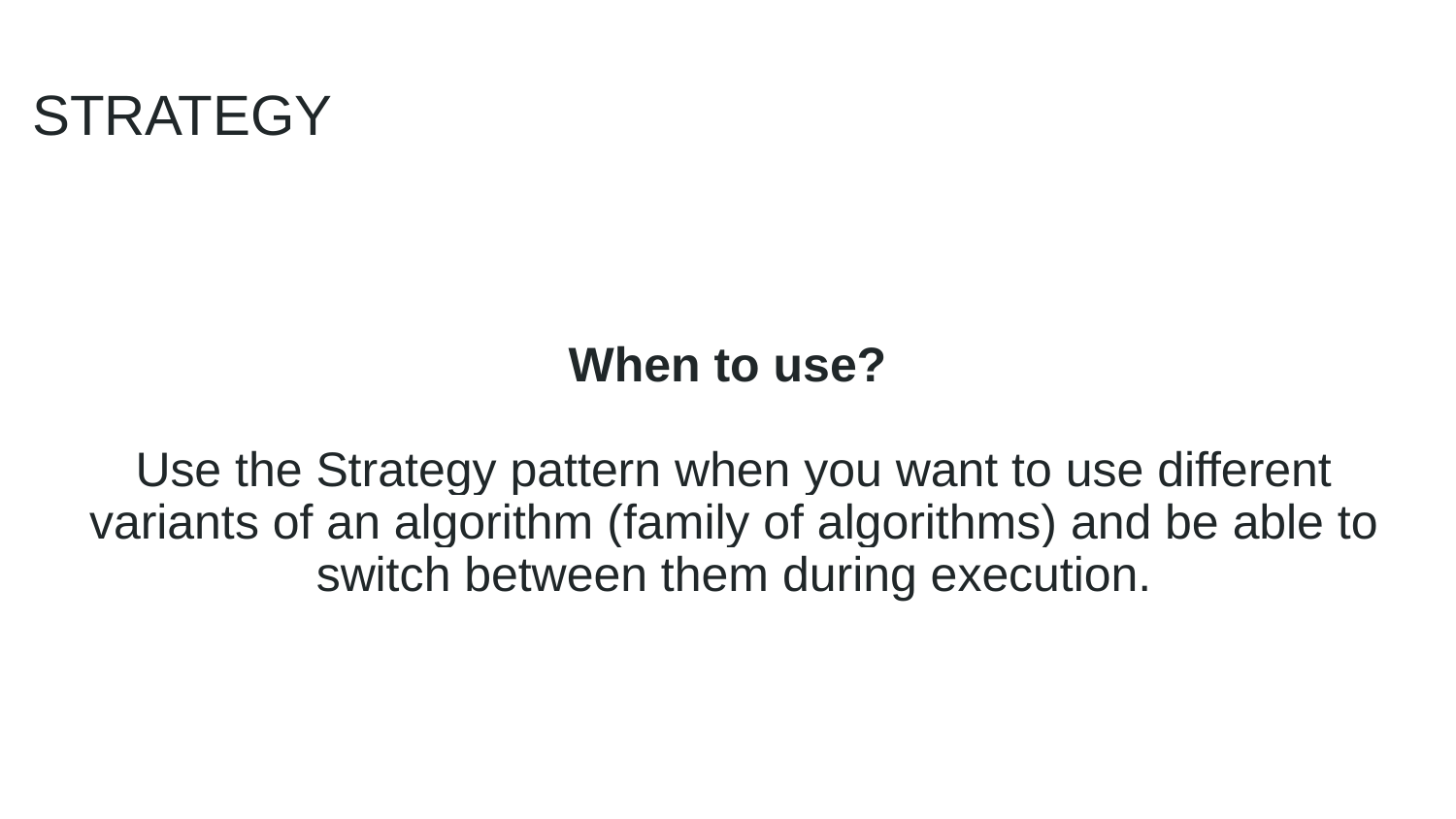

# STRATEGY

When to use?

Use the Strategy pattern when you want to use different variants of an algorithm (family of algorithms) and be able to switch between them during execution.